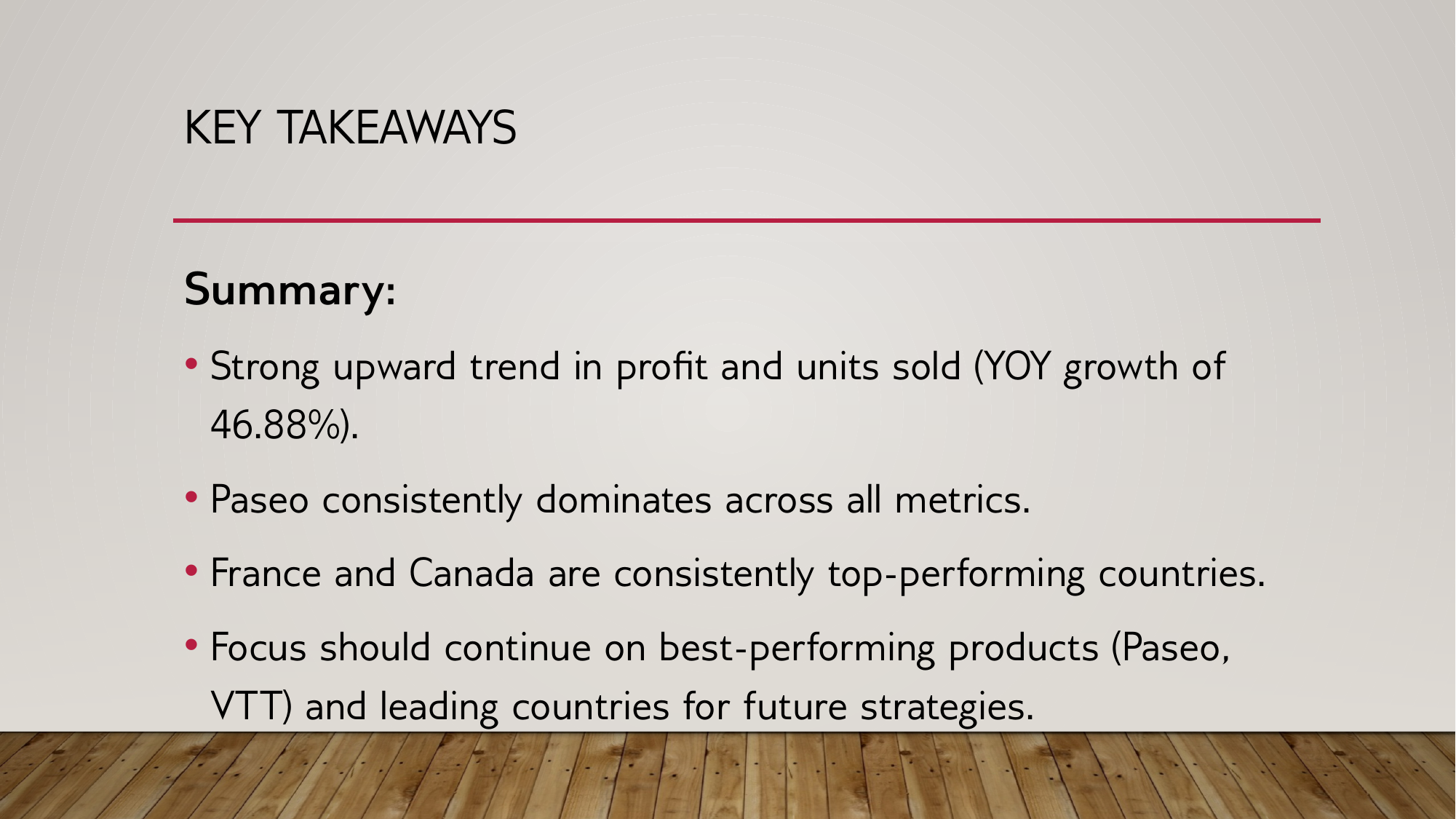

# Key takeaways
Summary:
Strong upward trend in profit and units sold (YOY growth of 46.88%).
Paseo consistently dominates across all metrics.
France and Canada are consistently top-performing countries.
Focus should continue on best-performing products (Paseo, VTT) and leading countries for future strategies.